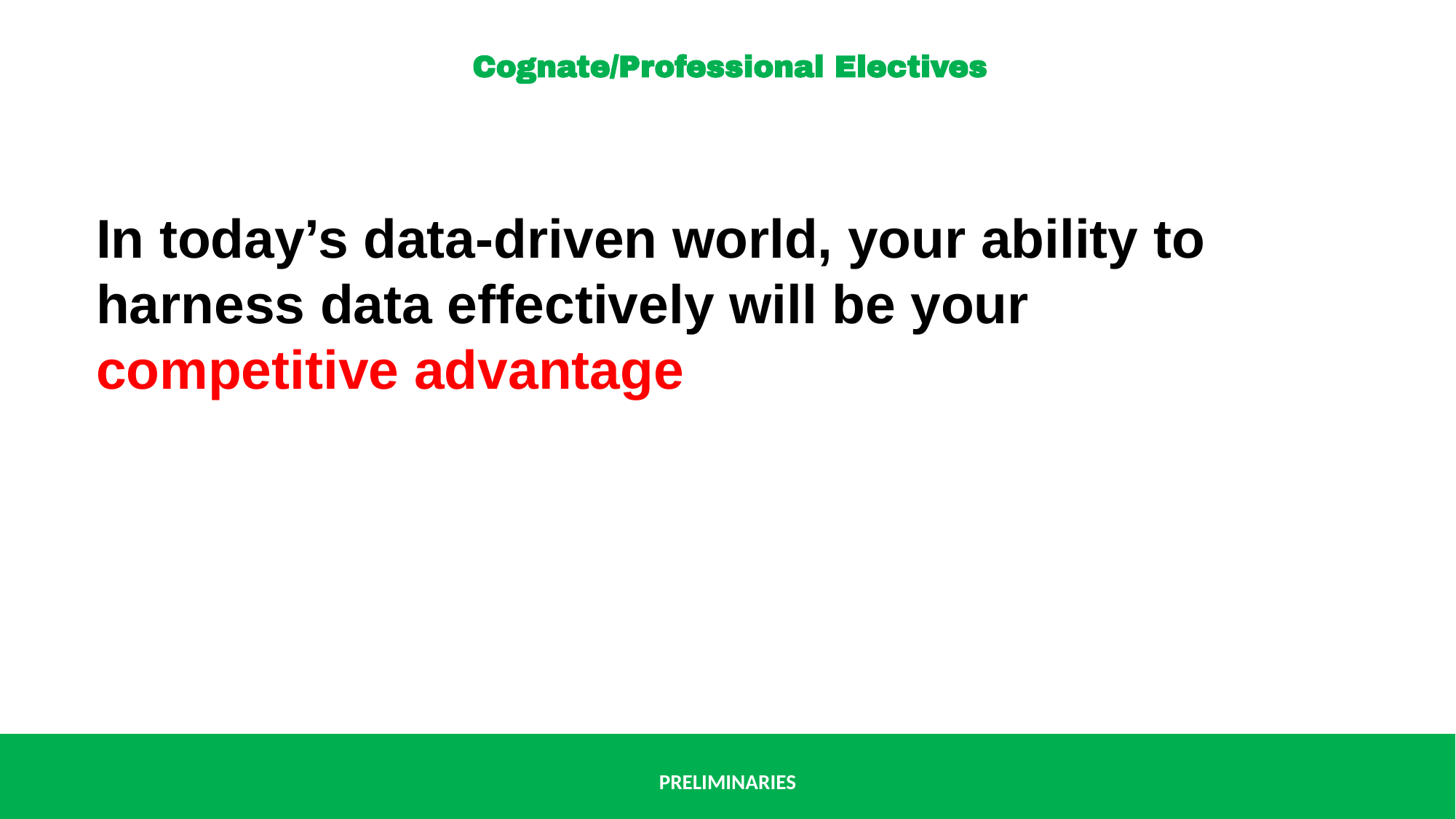

In today’s data-driven world, your ability to harness data effectively will be your competitive advantage